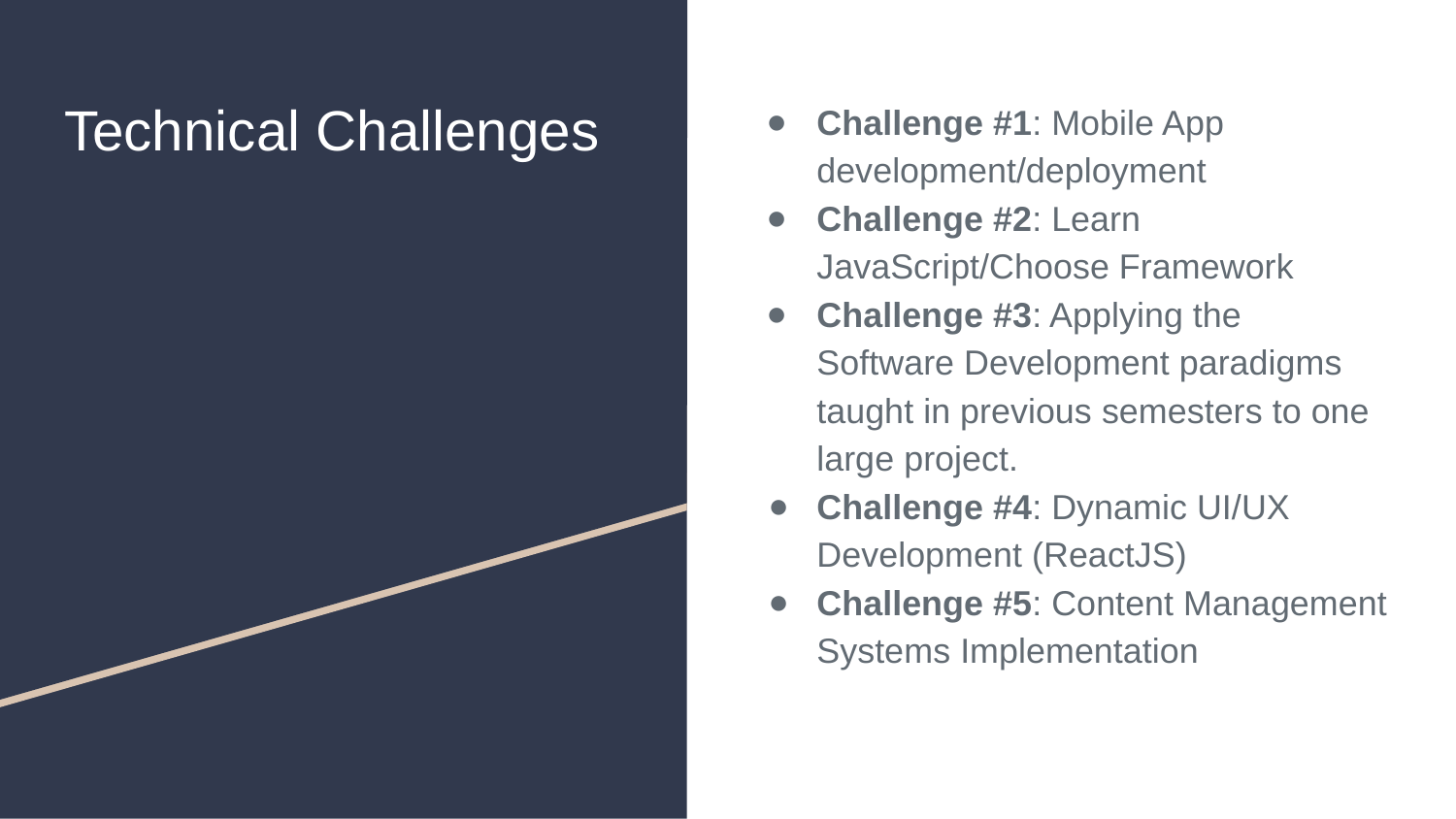

# Technical Challenges
Challenge #1: Mobile App development/deployment
Challenge #2: Learn JavaScript/Choose Framework
Challenge #3: Applying the Software Development paradigms taught in previous semesters to one large project.
Challenge #4: Dynamic UI/UX Development (ReactJS)
Challenge #5: Content Management Systems Implementation